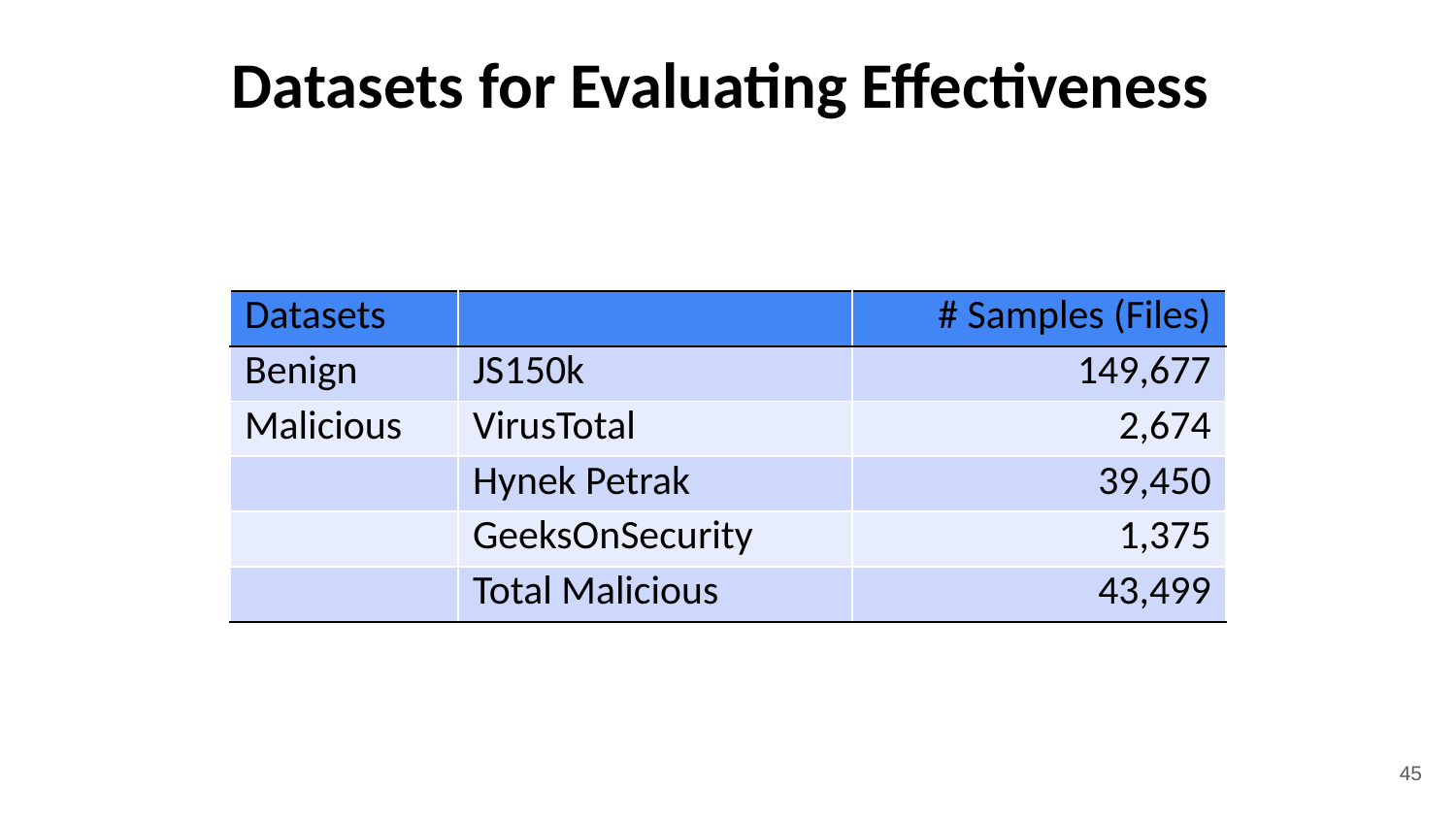

# Datasets for Evaluating Effectiveness
| Datasets |  | # Samples (Files) |
| --- | --- | --- |
| Benign | JS150k | 149,677 |
| Malicious | VirusTotal | 2,674 |
|  | Hynek Petrak | 39,450 |
|  | GeeksOnSecurity | 1,375 |
|  | Total Malicious | 43,499 |
45